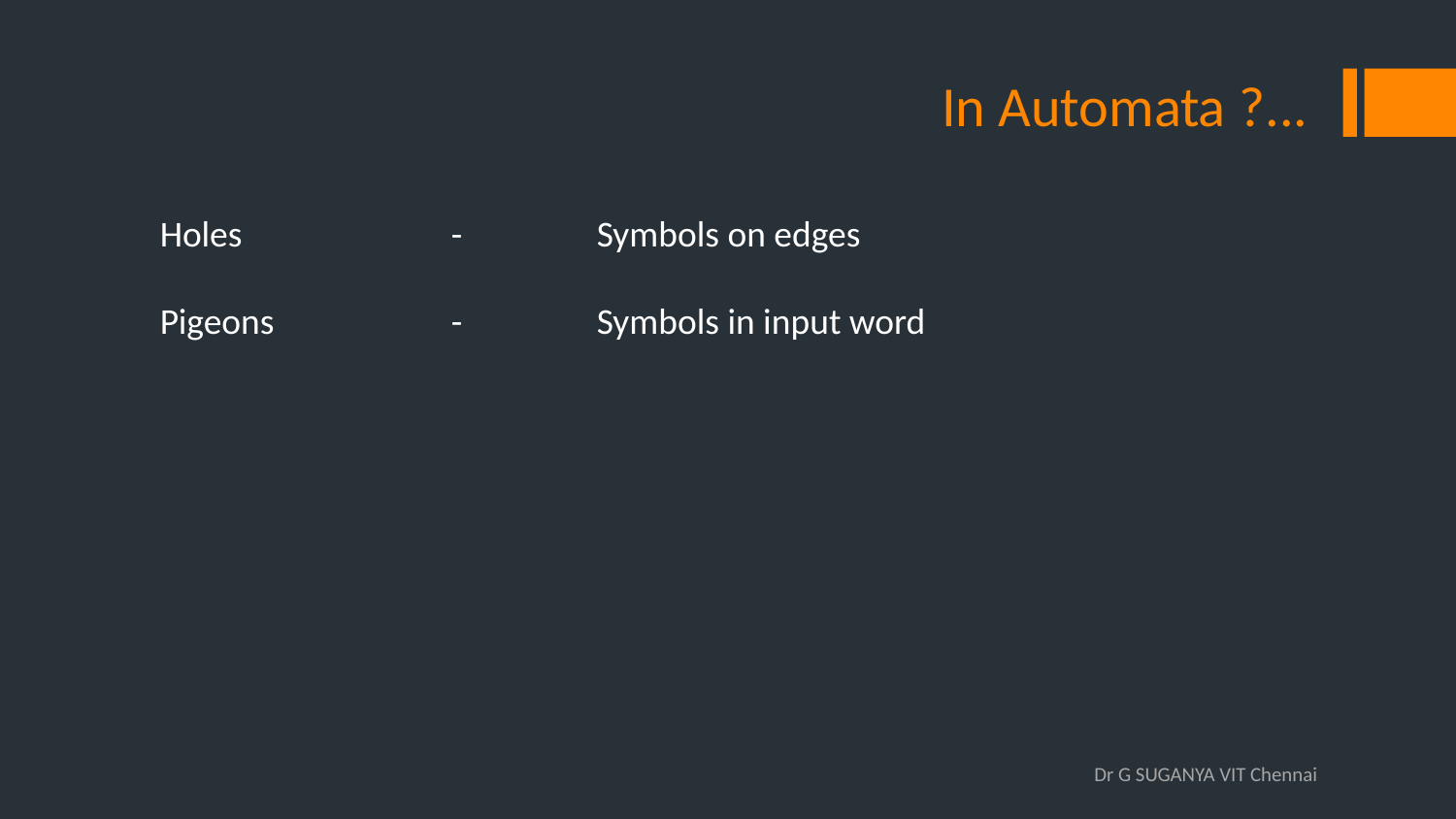

In Automata ?...
Holes  		-	Symbols on edges

Pigeons 		-	Symbols in input word
Dr G SUGANYA VIT Chennai